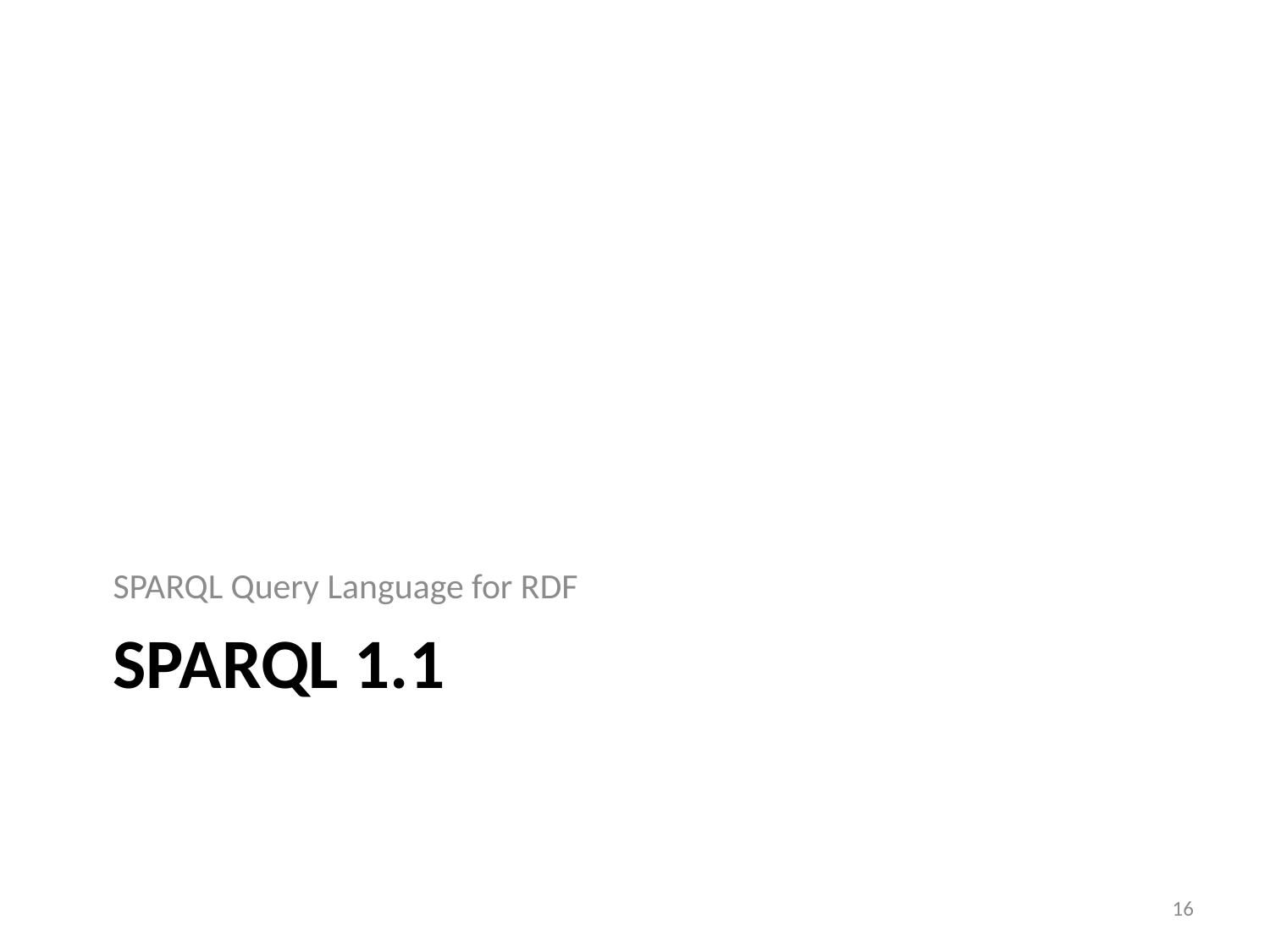

SPARQL Query Language for RDF
# SPARQL 1.1
16